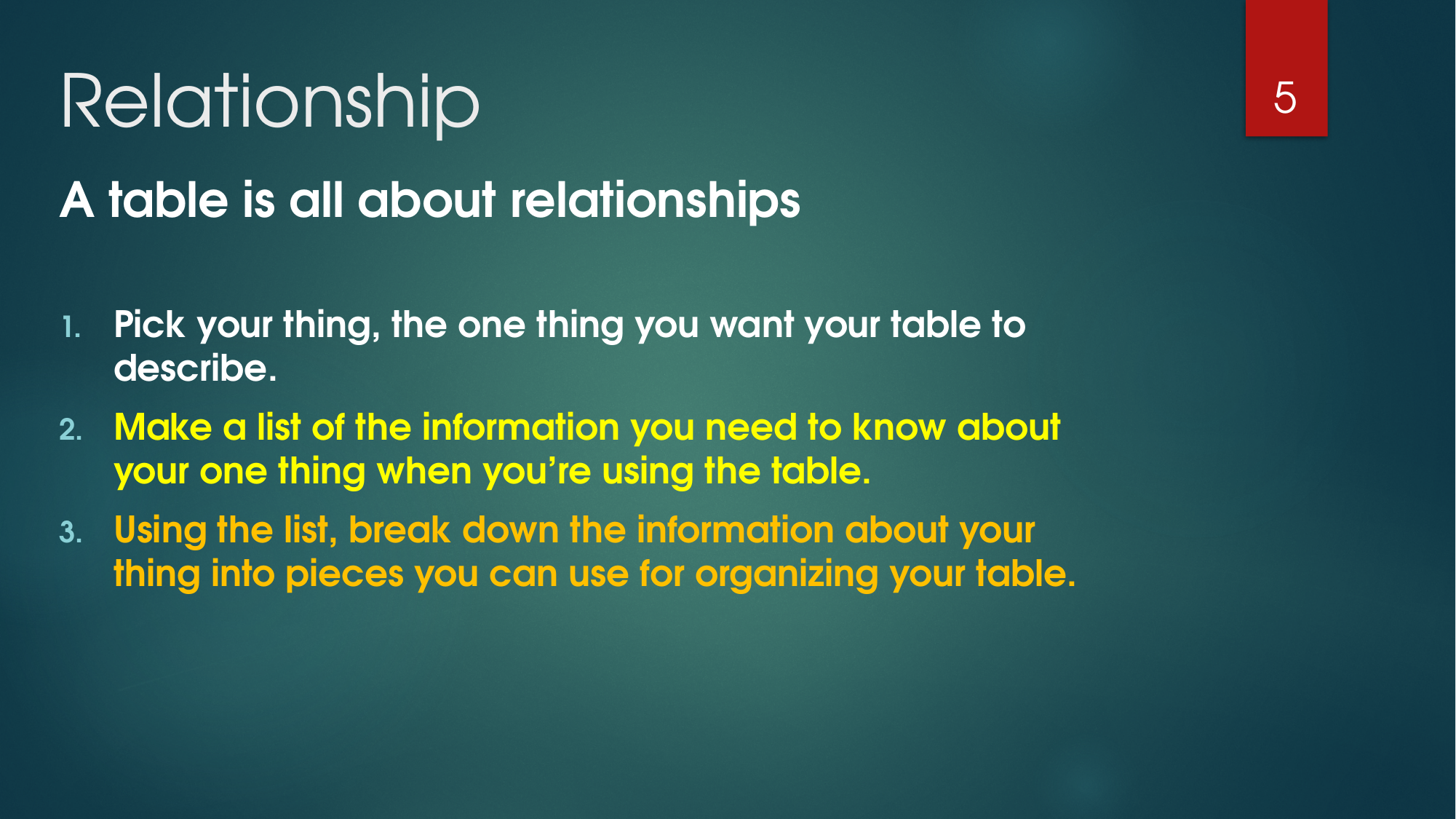

5
# Relationship
A table is all about relationships

Pick your thing, the one thing you want your table to describe.
Make a list of the information you need to know about your one thing when you’re using the table.
Using the list, break down the information about your thing into pieces you can use for organizing your table.